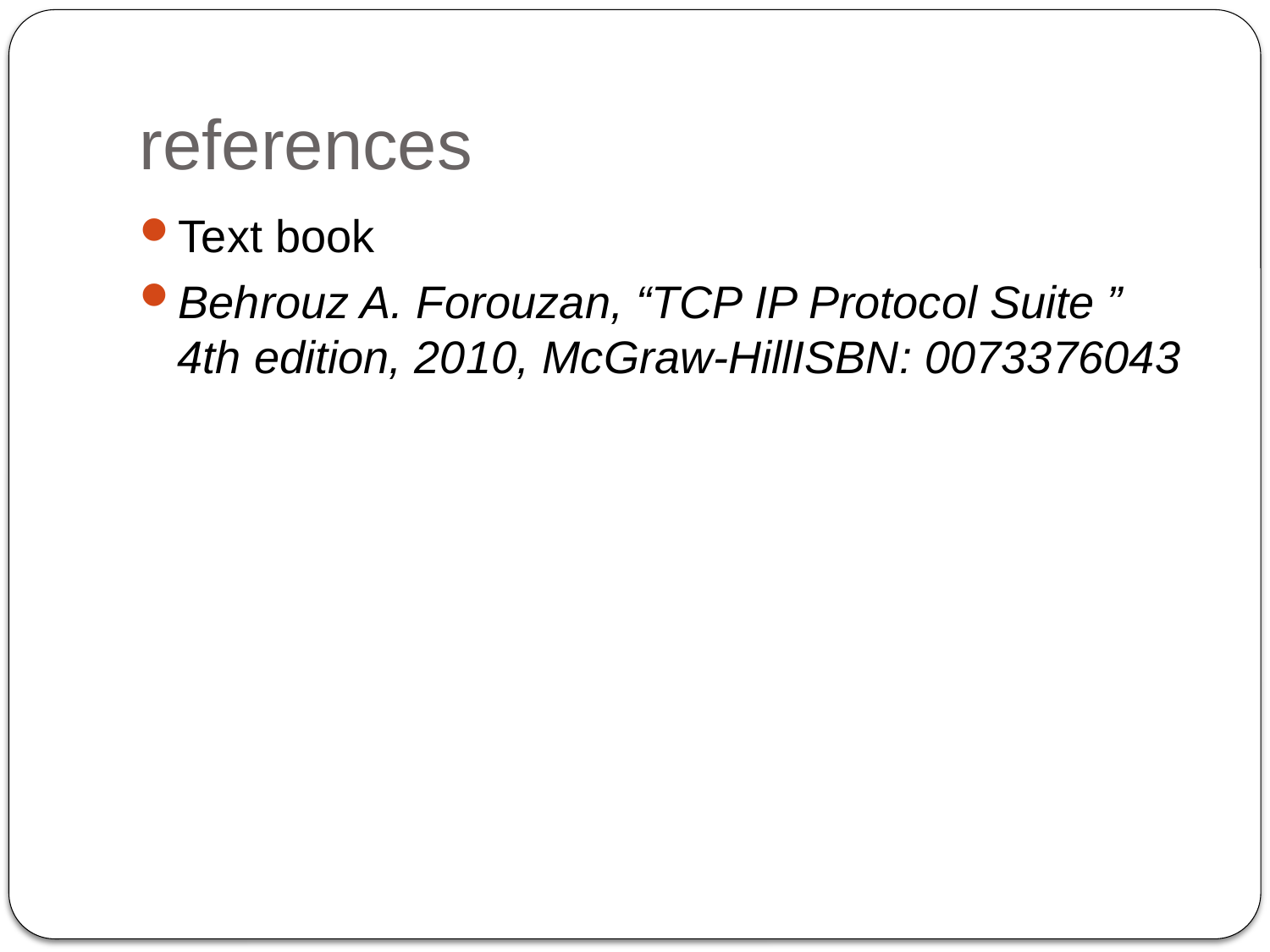

# references
Text book
Behrouz A. Forouzan, “TCP IP Protocol Suite ” 4th edition, 2010, McGraw-HillISBN: 0073376043